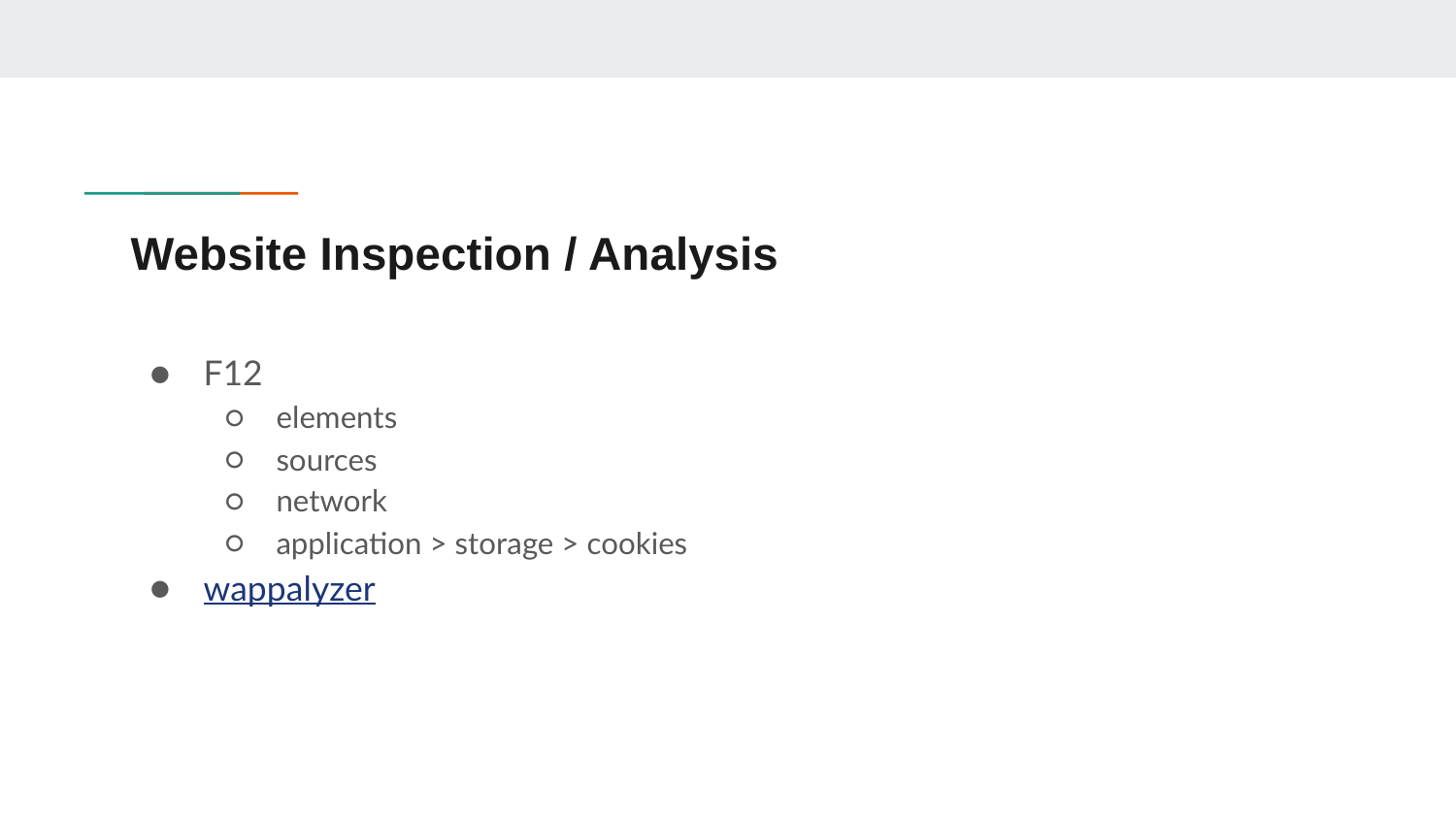

# Website Inspection / Analysis
F12
elements
sources
network
application > storage > cookies
wappalyzer